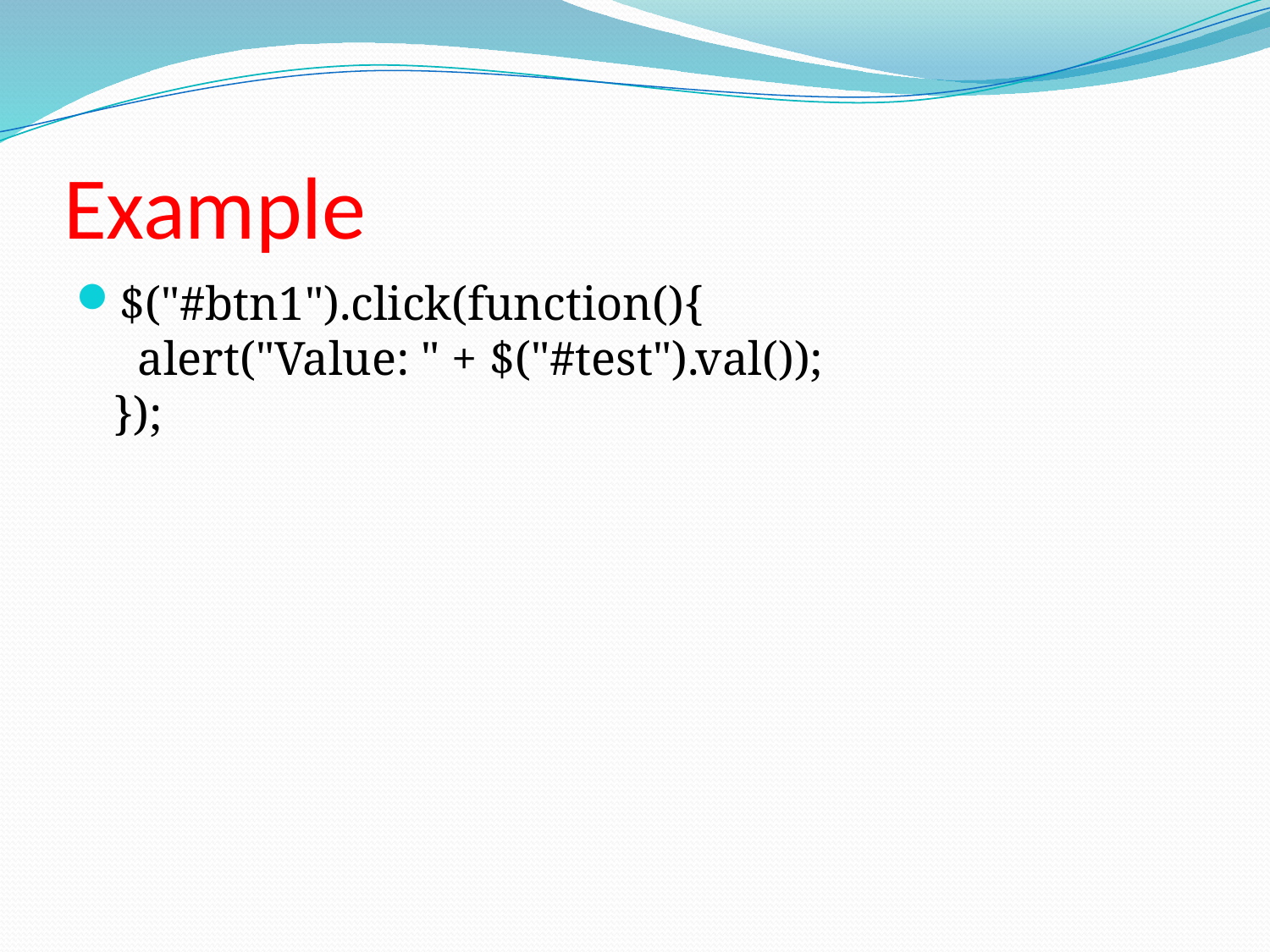

# Example
$("#btn1").click(function(){
  alert("Value: " + $("#test").val());
});